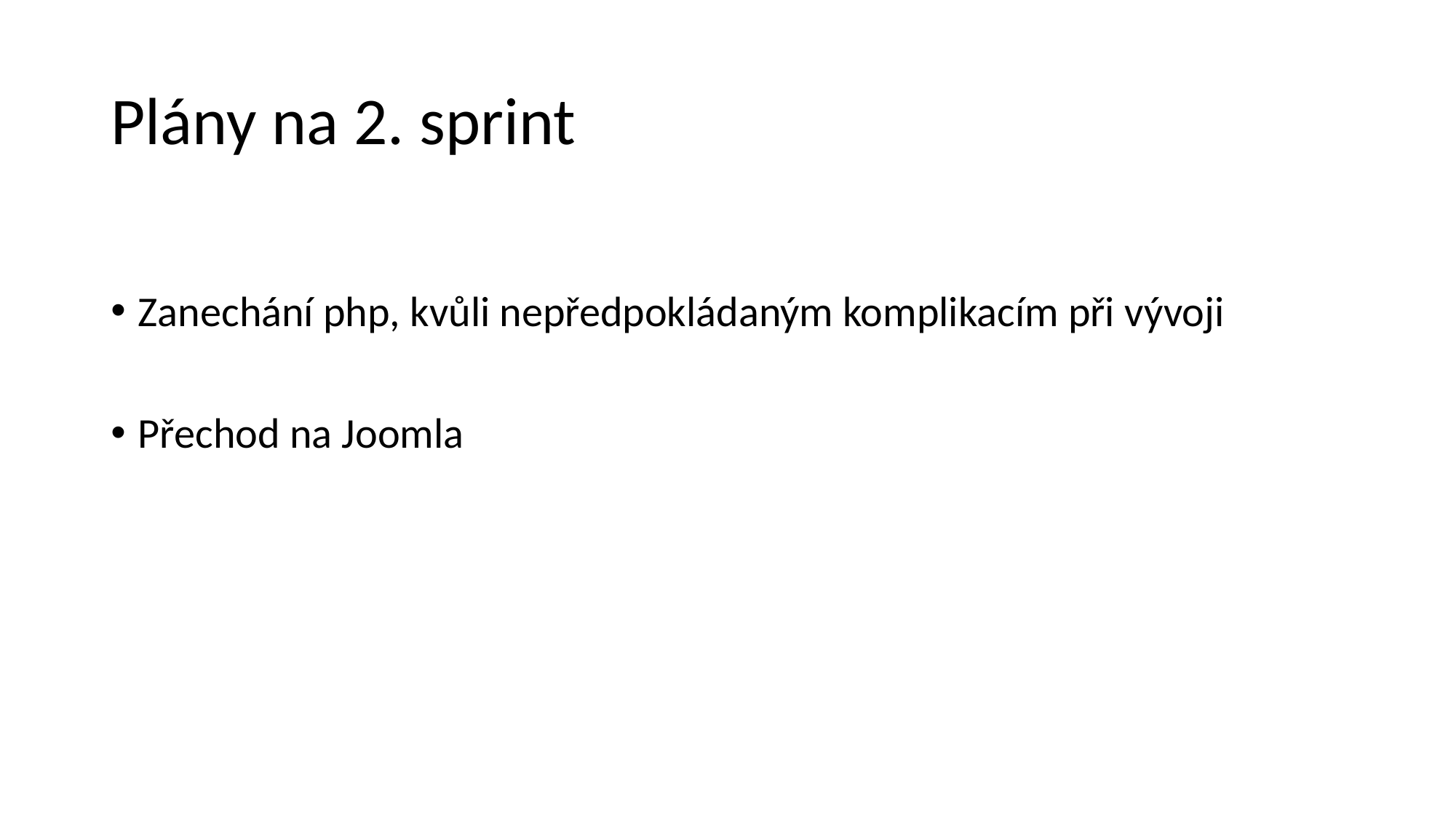

# Plány na 2. sprint

Zanechání php, kvůli nepředpokládaným komplikacím při vývoji

Přechod na Joomla